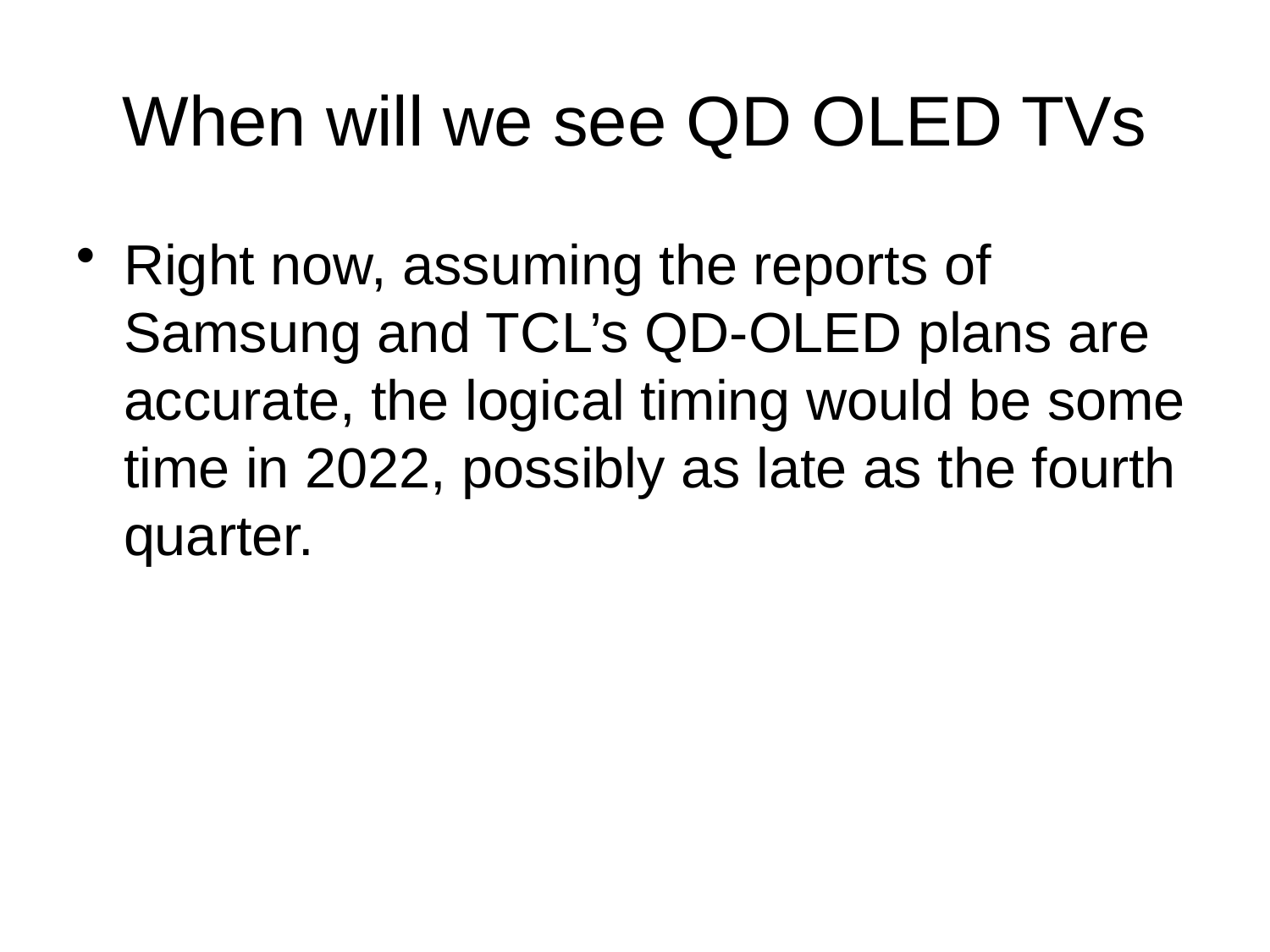

# When will we see QD OLED TVs
Right now, assuming the reports of Samsung and TCL’s QD-OLED plans are accurate, the logical timing would be some time in 2022, possibly as late as the fourth quarter.